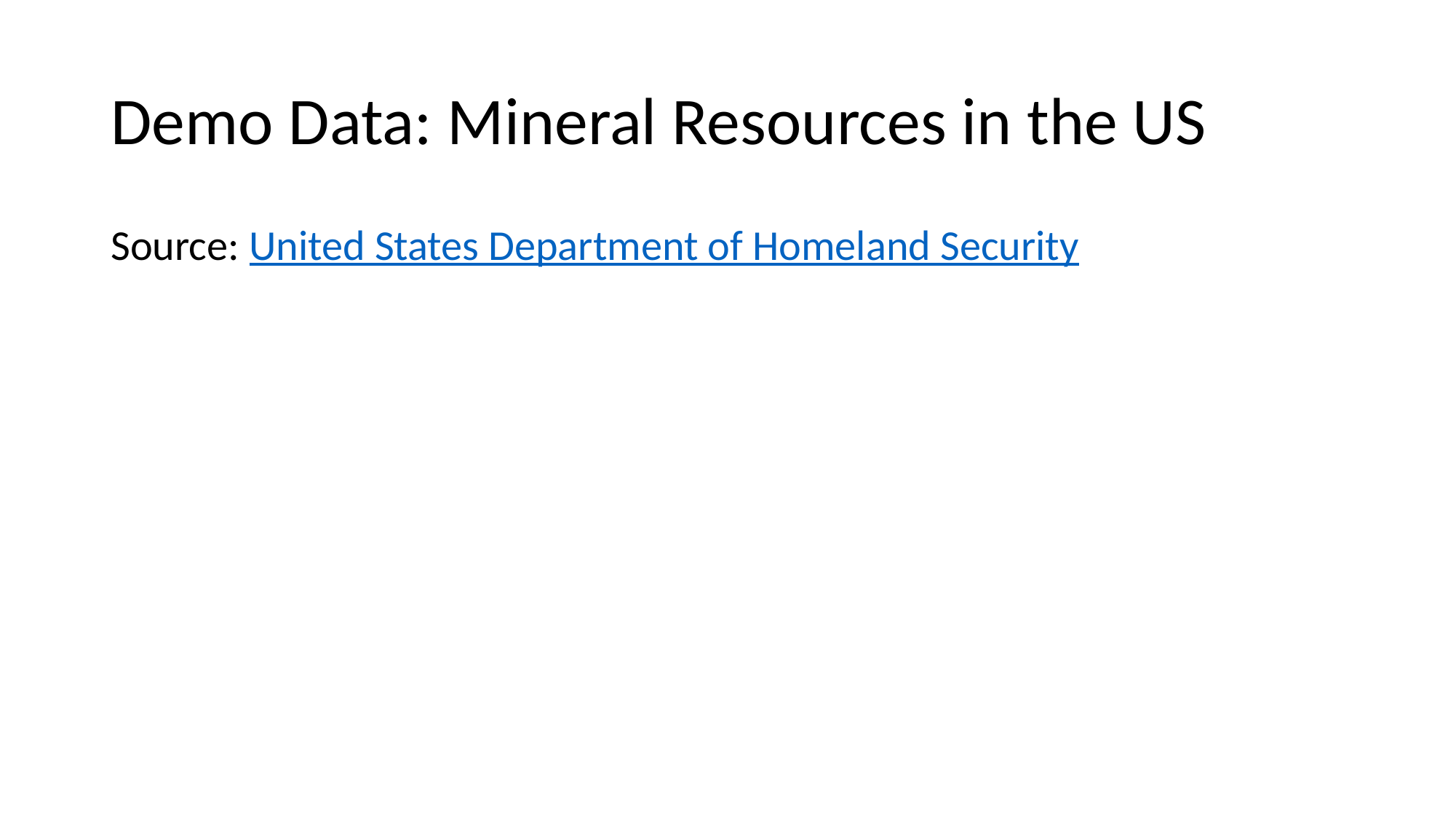

# Demo Data: Mineral Resources in the US
Source: United States Department of Homeland Security